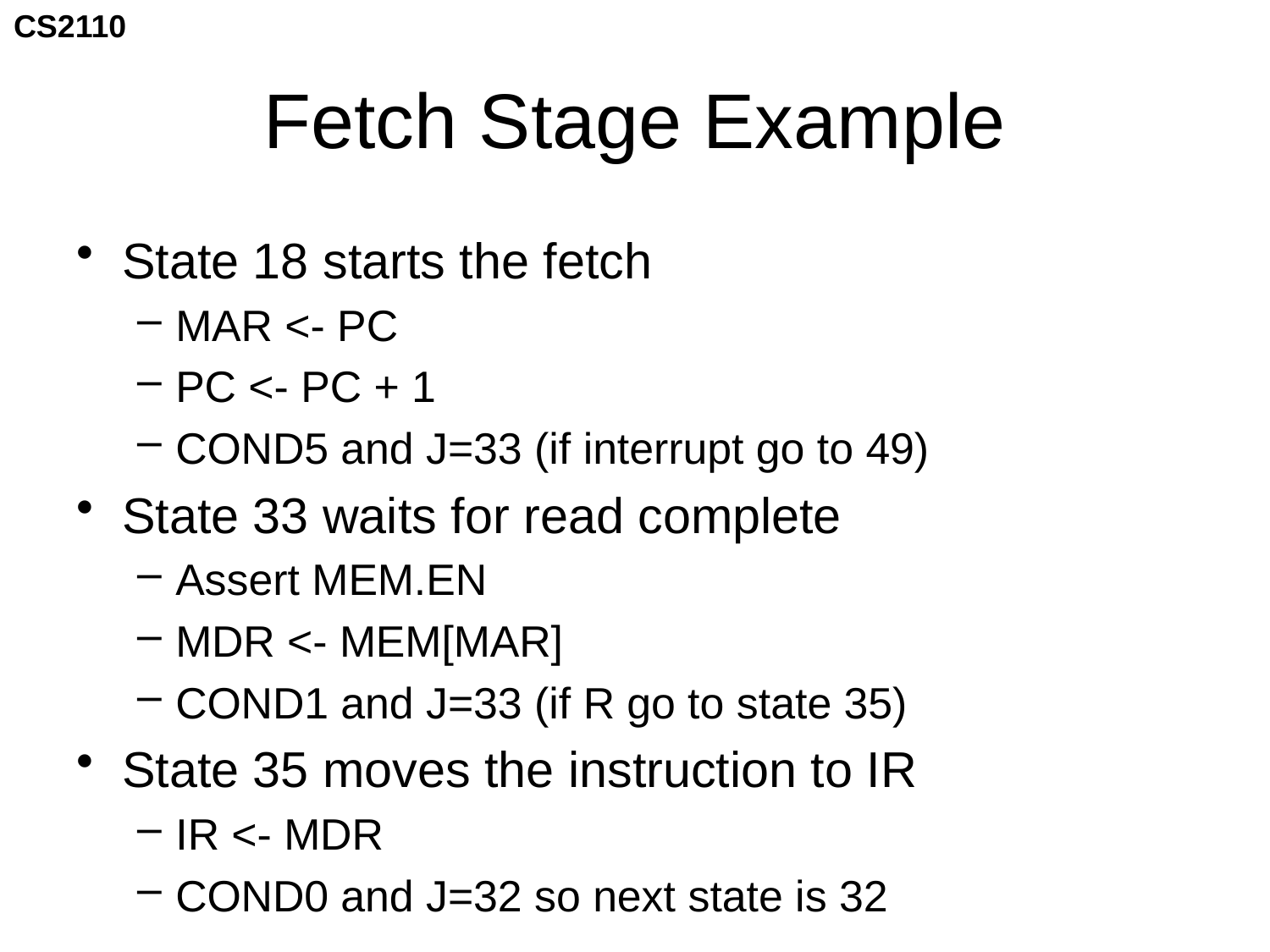

# Fetch Stage Example
State 18 starts the fetch
MAR <- PC
PC <- PC + 1
COND5 and J=33 (if interrupt go to 49)
State 33 waits for read complete
Assert MEM.EN
MDR <- MEM[MAR]
COND1 and J=33 (if R go to state 35)
State 35 moves the instruction to IR
IR <- MDR
COND0 and J=32 so next state is 32